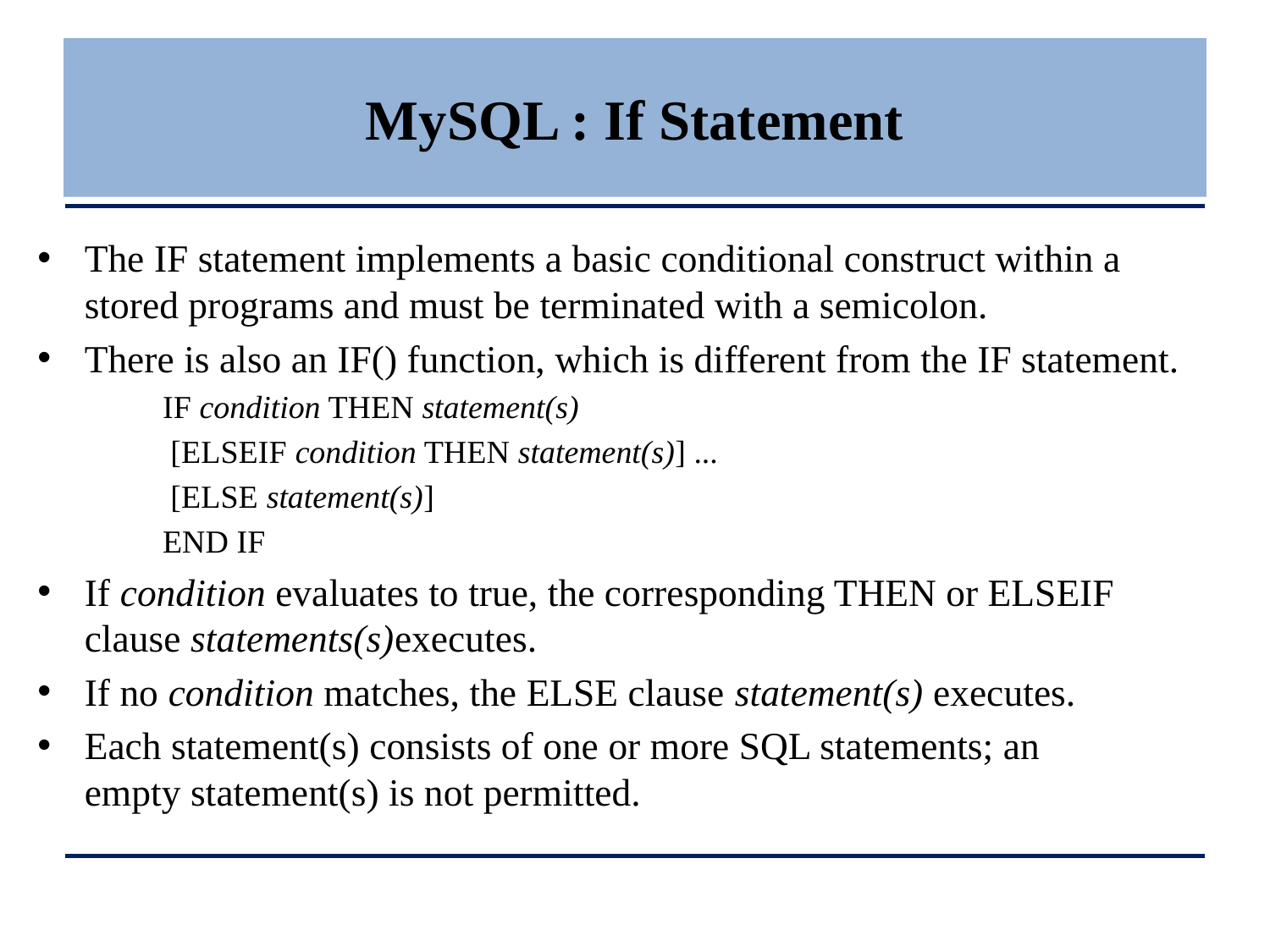

# MySQL : If Statement
The IF statement implements a basic conditional construct within a stored programs and must be terminated with a semicolon.
There is also an IF() function, which is different from the IF statement.
IF condition THEN statement(s)
 [ELSEIF condition THEN statement(s)] ...
 [ELSE statement(s)]
END IF
If condition evaluates to true, the corresponding THEN or ELSEIF clause statements(s)executes.
If no condition matches, the ELSE clause statement(s) executes.
Each statement(s) consists of one or more SQL statements; an empty statement(s) is not permitted.